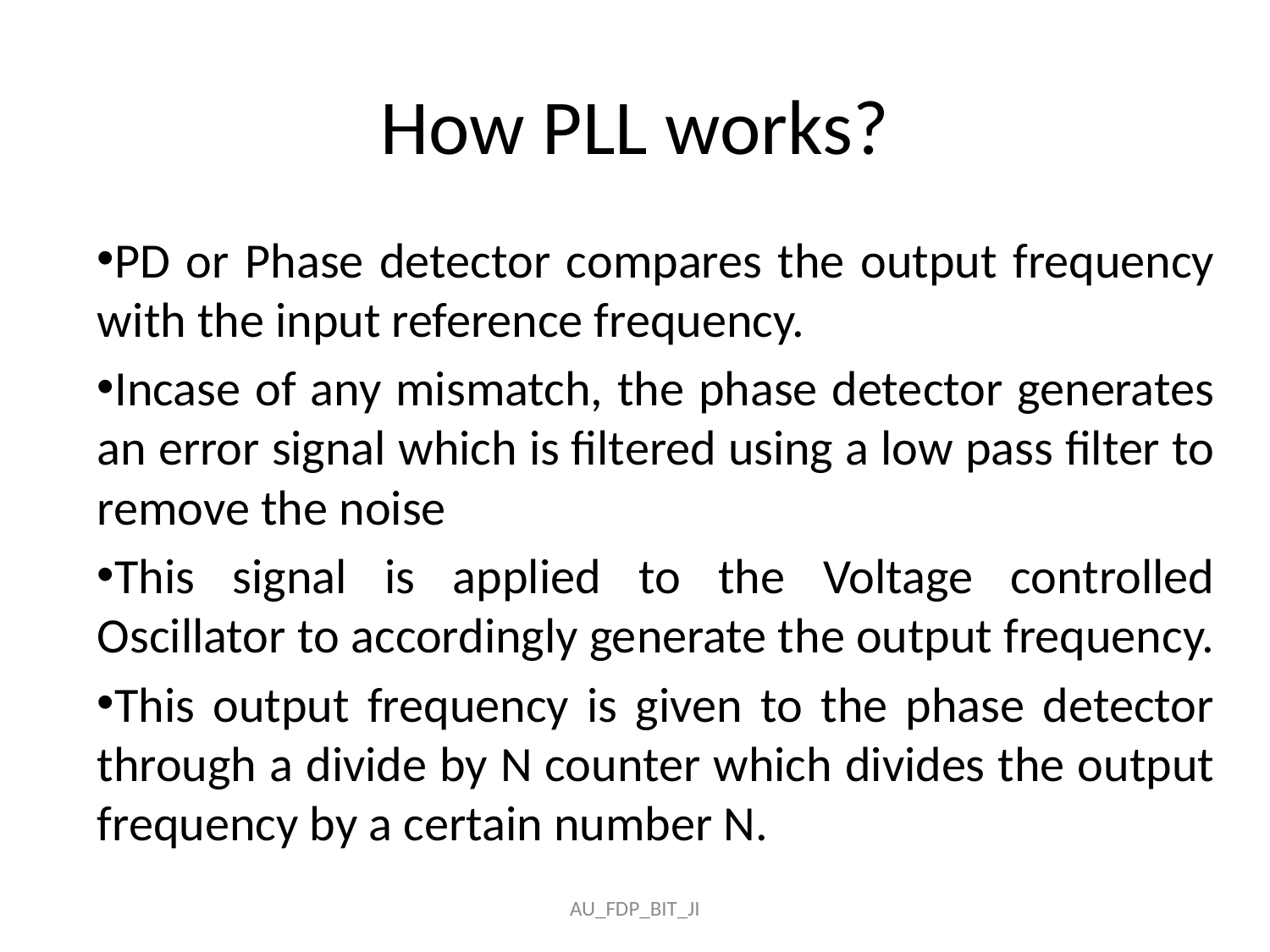

# How PLL works?
PD or Phase detector compares the output frequency with the input reference frequency.
Incase of any mismatch, the phase detector generates an error signal which is filtered using a low pass filter to remove the noise
This signal is applied to the Voltage controlled Oscillator to accordingly generate the output frequency.
This output frequency is given to the phase detector through a divide by N counter which divides the output frequency by a certain number N.
AU_FDP_BIT_JI